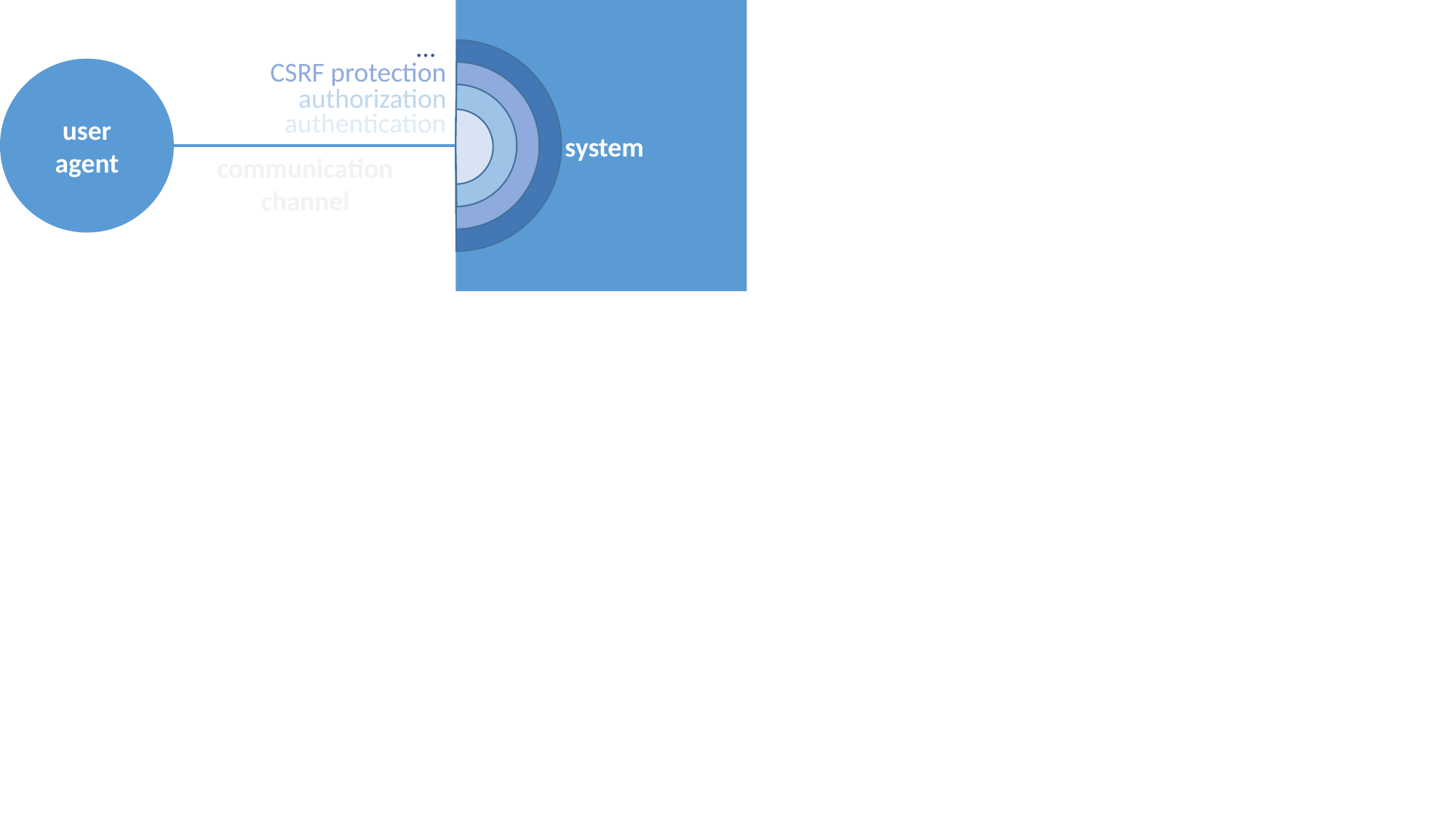

system
…

CSRF protection
user agent

authorization

authentication

communication
channel